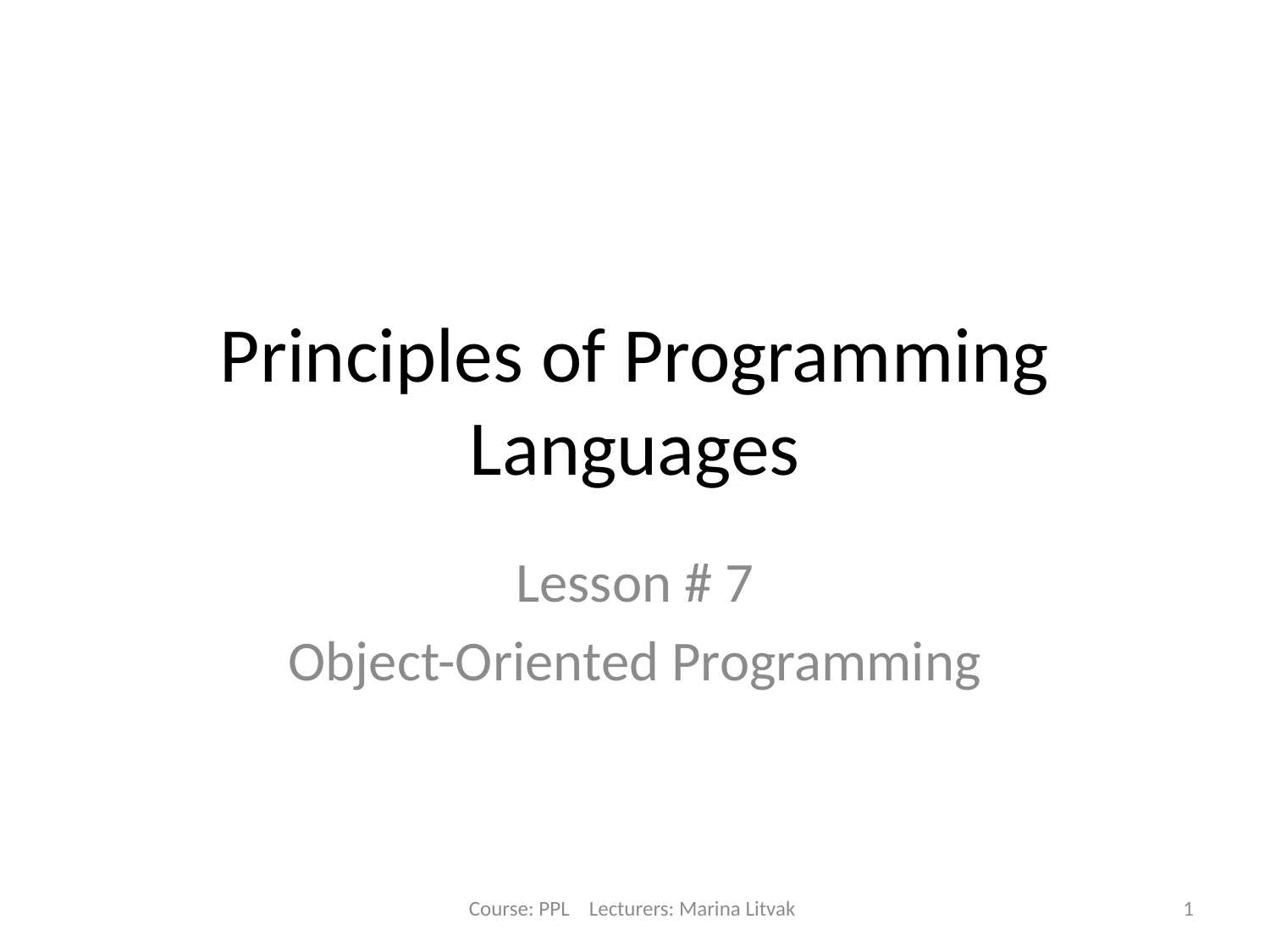

# Principles of Programming Languages
Lesson # 7
Object-Oriented Programming
Course: PPL    Lecturers: Marina Litvak
1